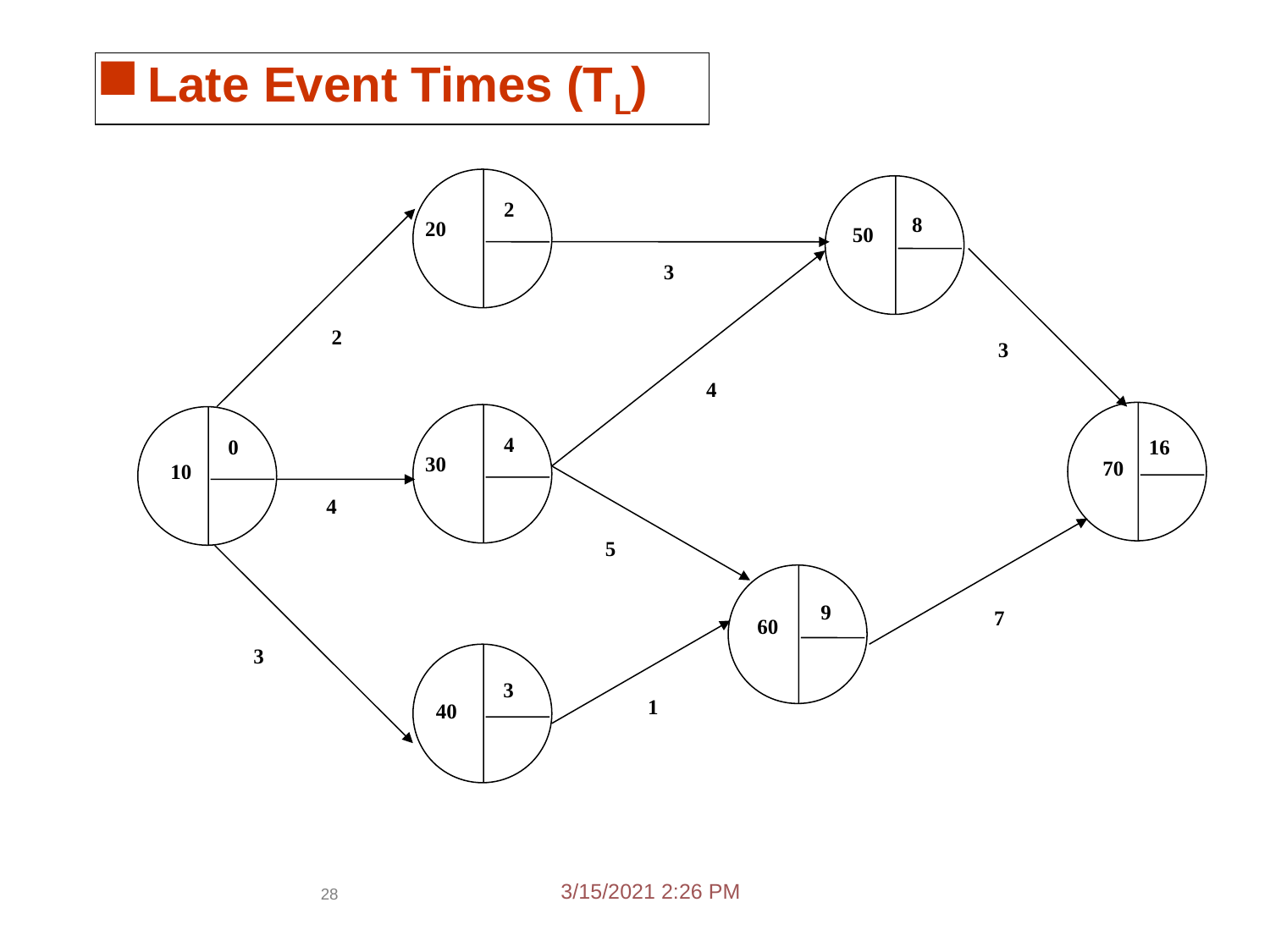

Late Event Times (TL)
           2

20

50

70

           4

30

            10

0

60

3

3
2
3
4
4
5
7
3
1
8
16
9
40
3/15/2021 2:26 PM
28